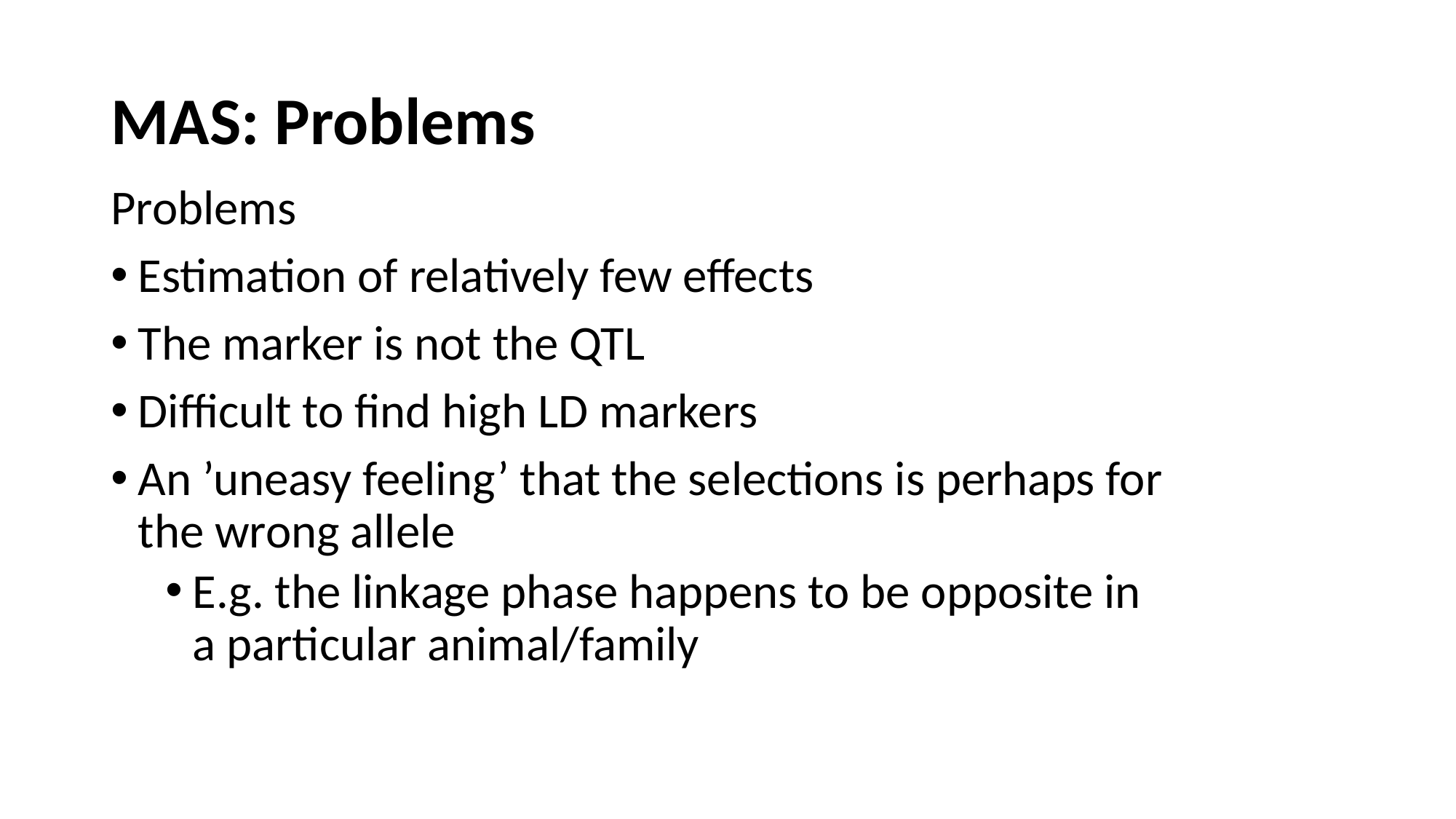

# MAS: Problems
Problems
Estimation of relatively few effects
The marker is not the QTL
Difficult to find high LD markers
An ’uneasy feeling’ that the selections is perhaps for the wrong allele
E.g. the linkage phase happens to be opposite in a particular animal/family